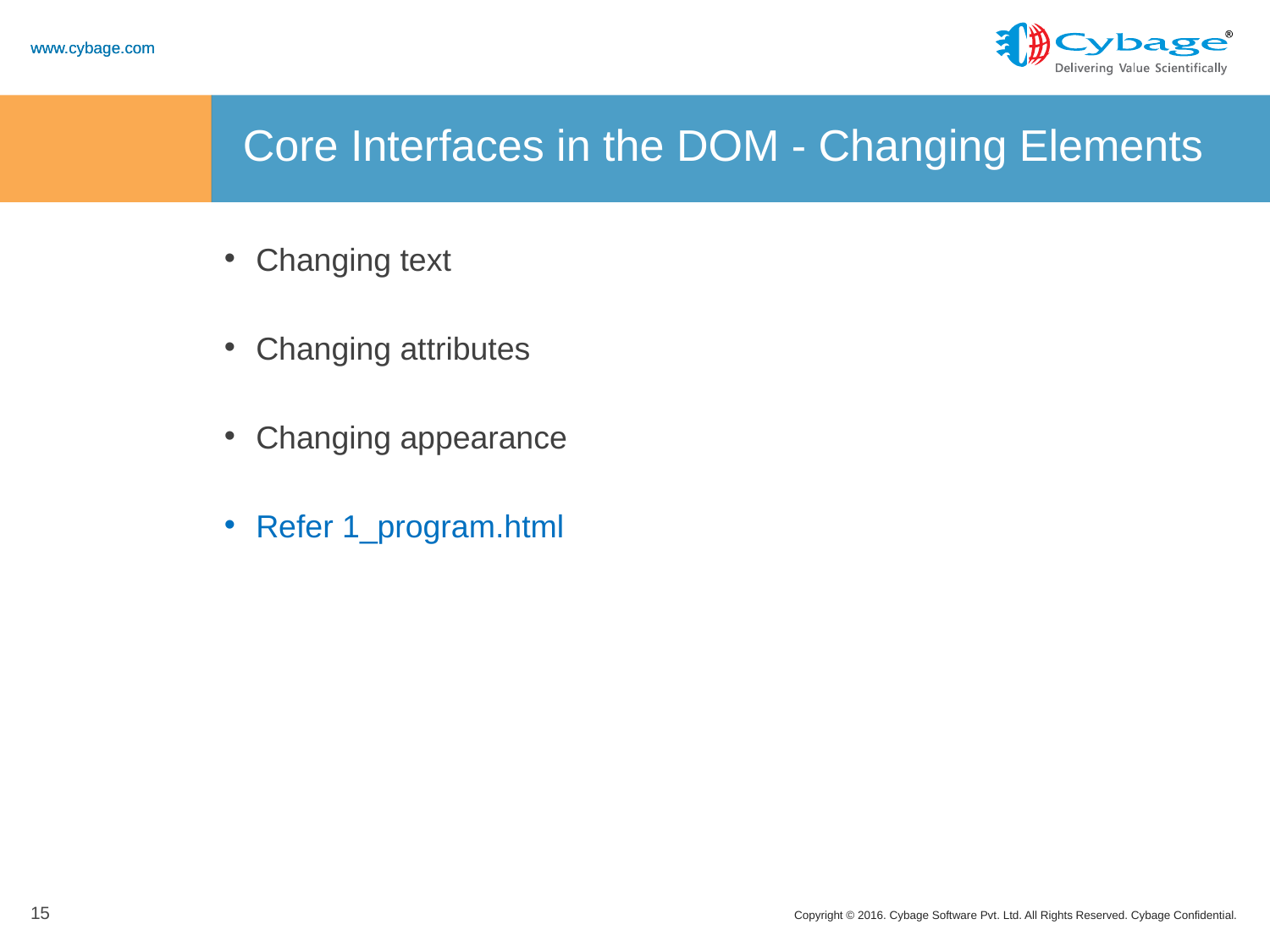

# Core Interfaces in the DOM - Changing Elements
Changing text

Changing attributes

Changing appearance

Refer 1_program.html
15